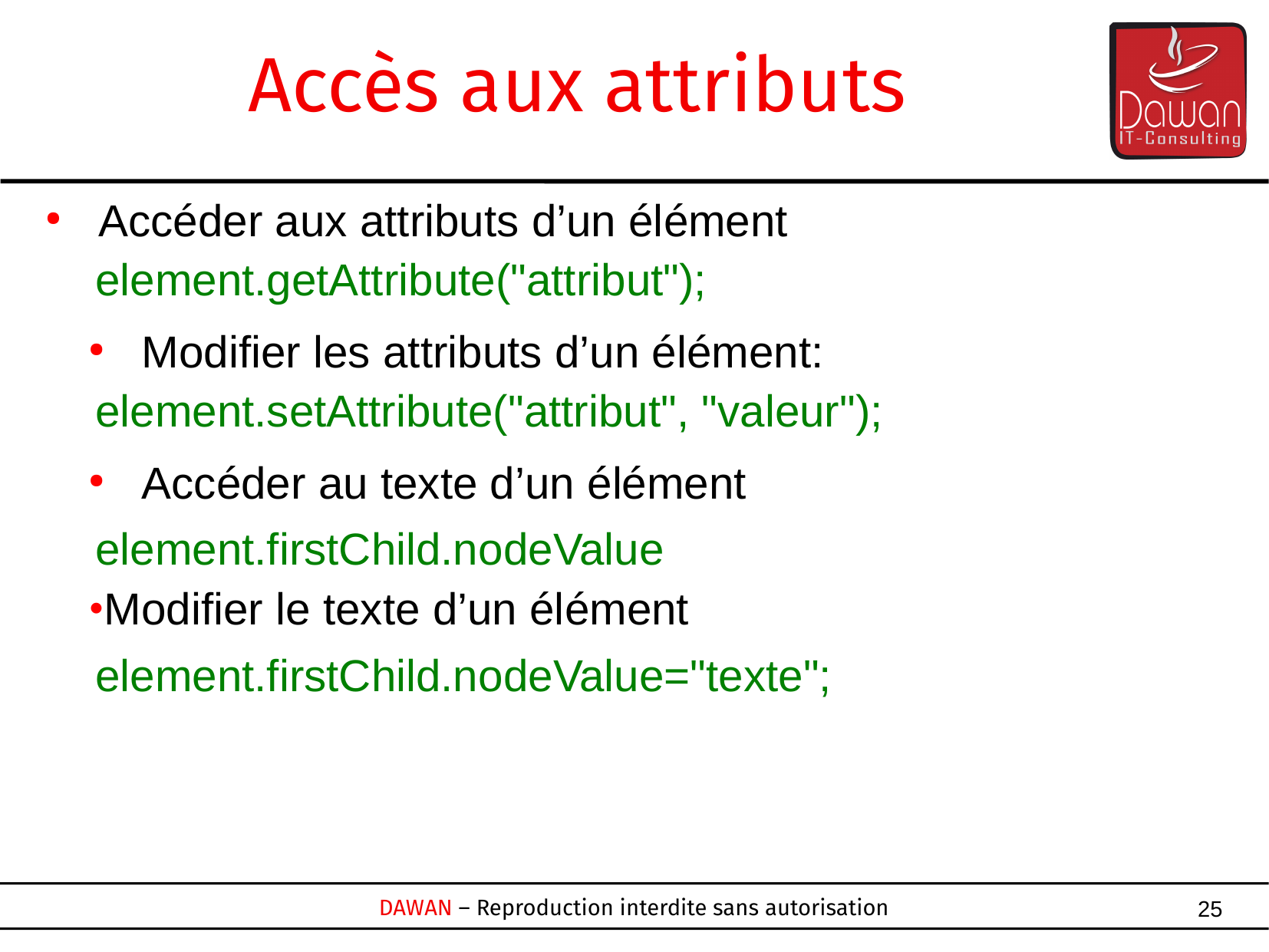

Accès aux attributs
   Accéder aux attributs d’un élément
    element.getAttribute("attribut");
   Modifier les attributs d’un élément:
    element.setAttribute("attribut", "valeur");
   Accéder au texte d’un élément
    element.firstChild.nodeValue
Modifier le texte d’un élément
    element.firstChild.nodeValue="texte";
25